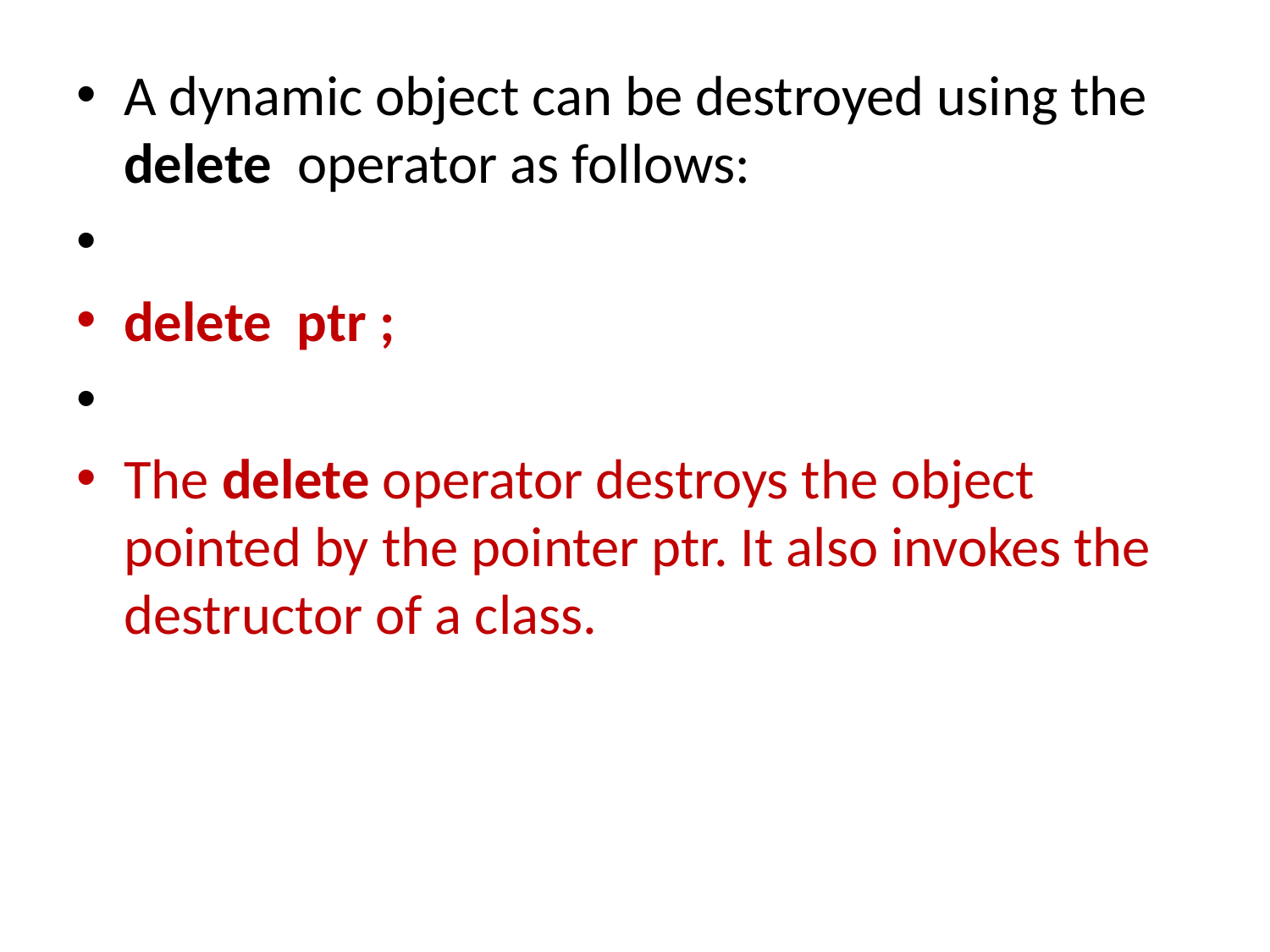

A dynamic object can be destroyed using the delete  operator as follows:

delete  ptr ;

The delete operator destroys the object pointed by the pointer ptr. It also invokes the destructor of a class.